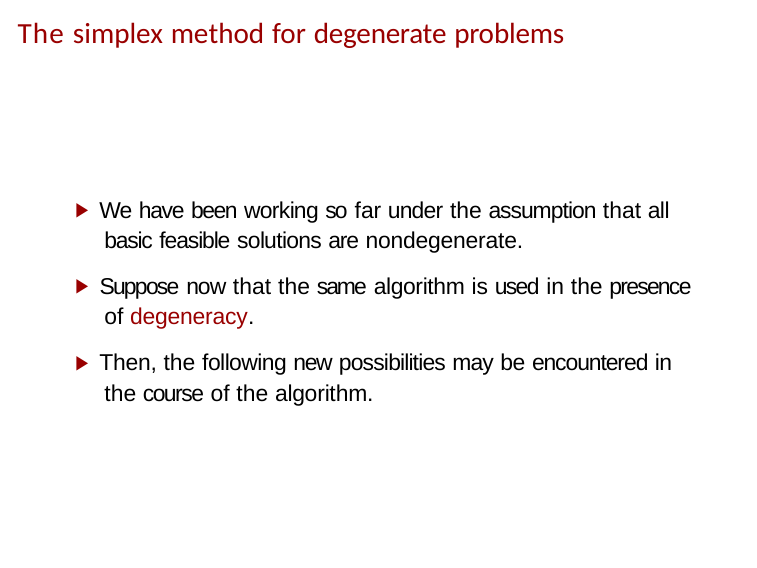

# The simplex method for degenerate problems
▶ We have been working so far under the assumption that all basic feasible solutions are nondegenerate.
▶ Suppose now that the same algorithm is used in the presence of degeneracy.
▶ Then, the following new possibilities may be encountered in the course of the algorithm.